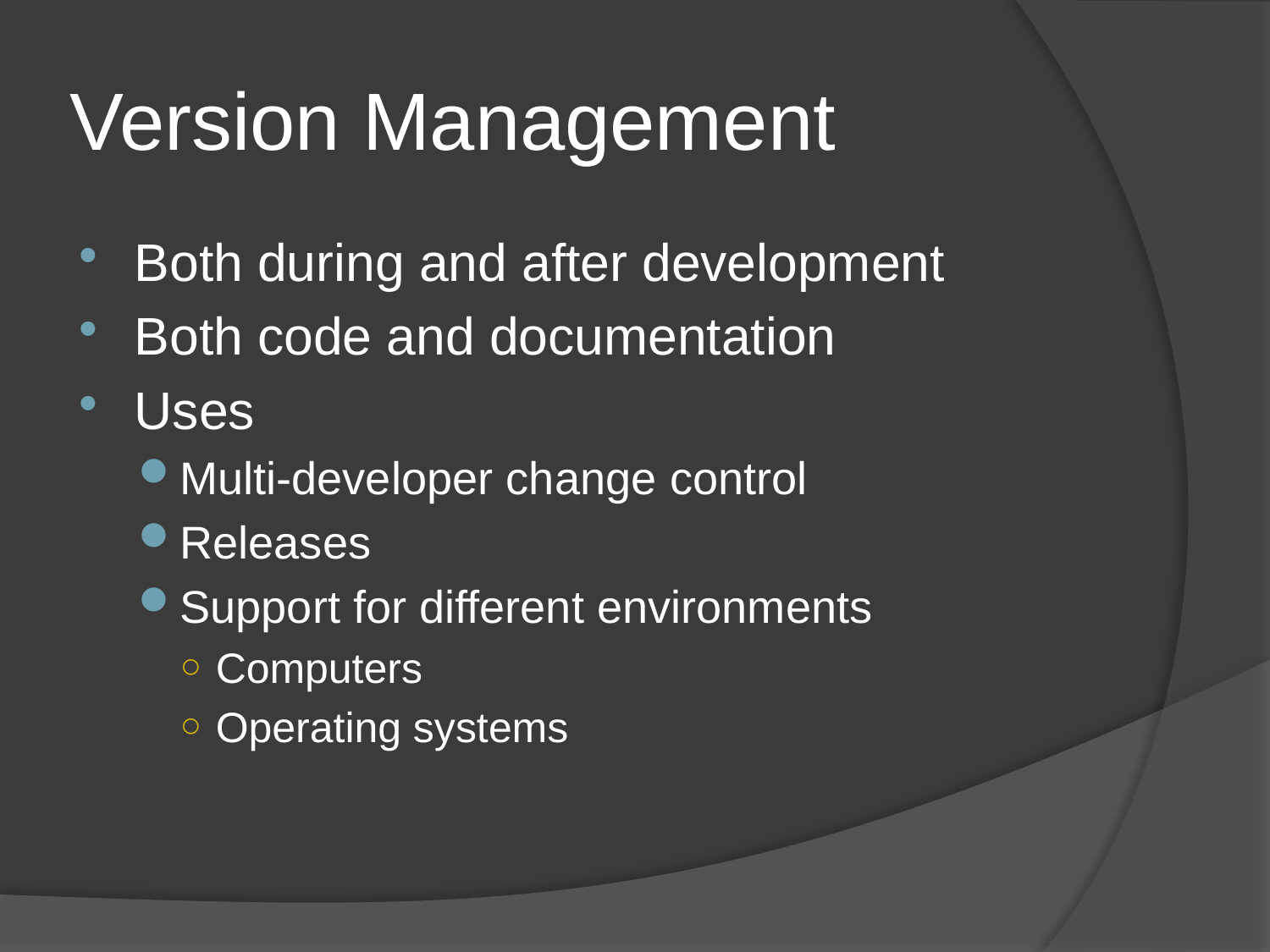

# Version Management
Both during and after development
Both code and documentation
Uses
Multi-developer change control
Releases
Support for different environments
Computers
Operating systems